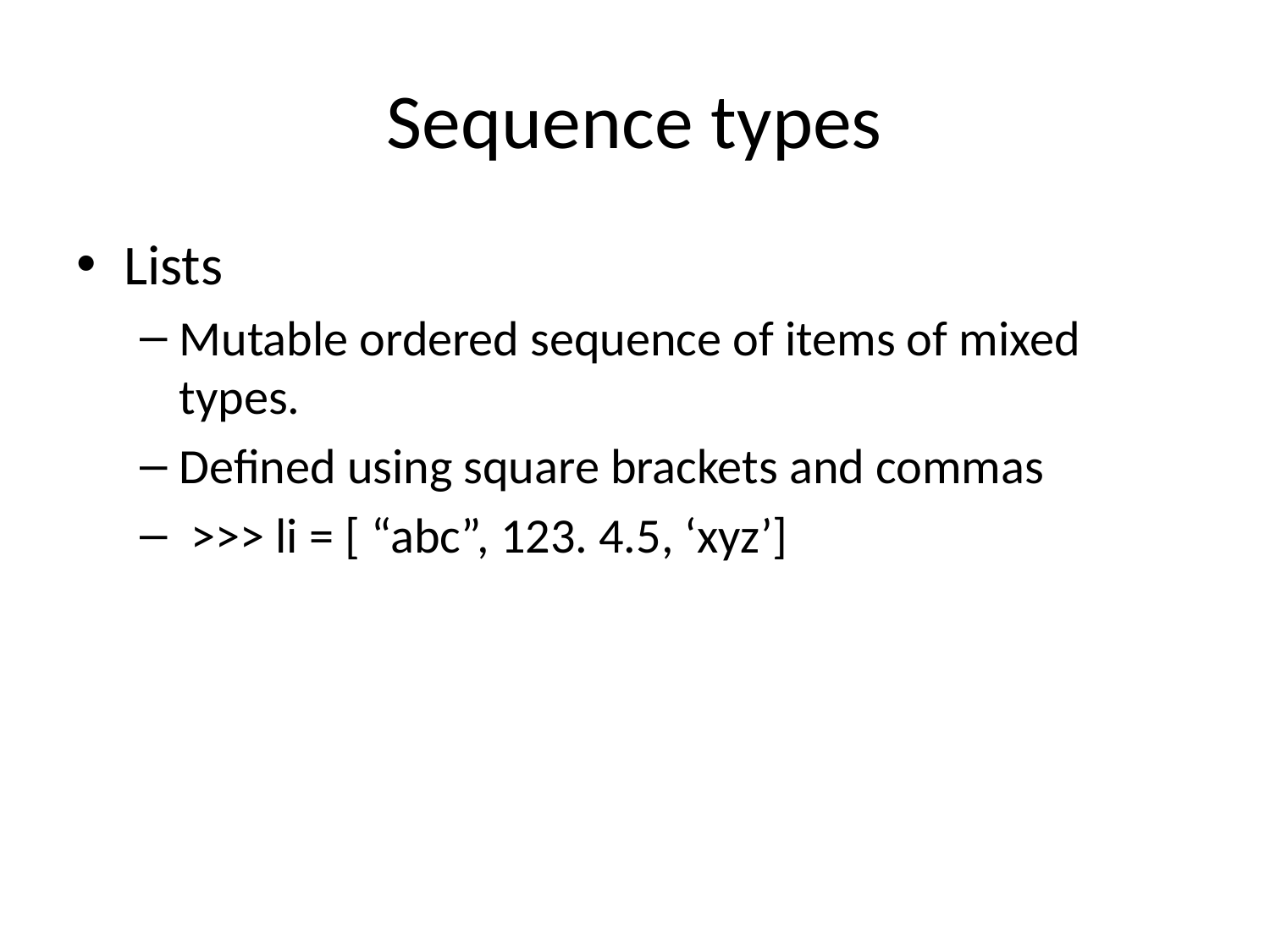

# Sequence types
Lists
Mutable ordered sequence of items of mixed types.
Defined using square brackets and commas
 >>> li = [ “abc”, 123. 4.5, ‘xyz’]